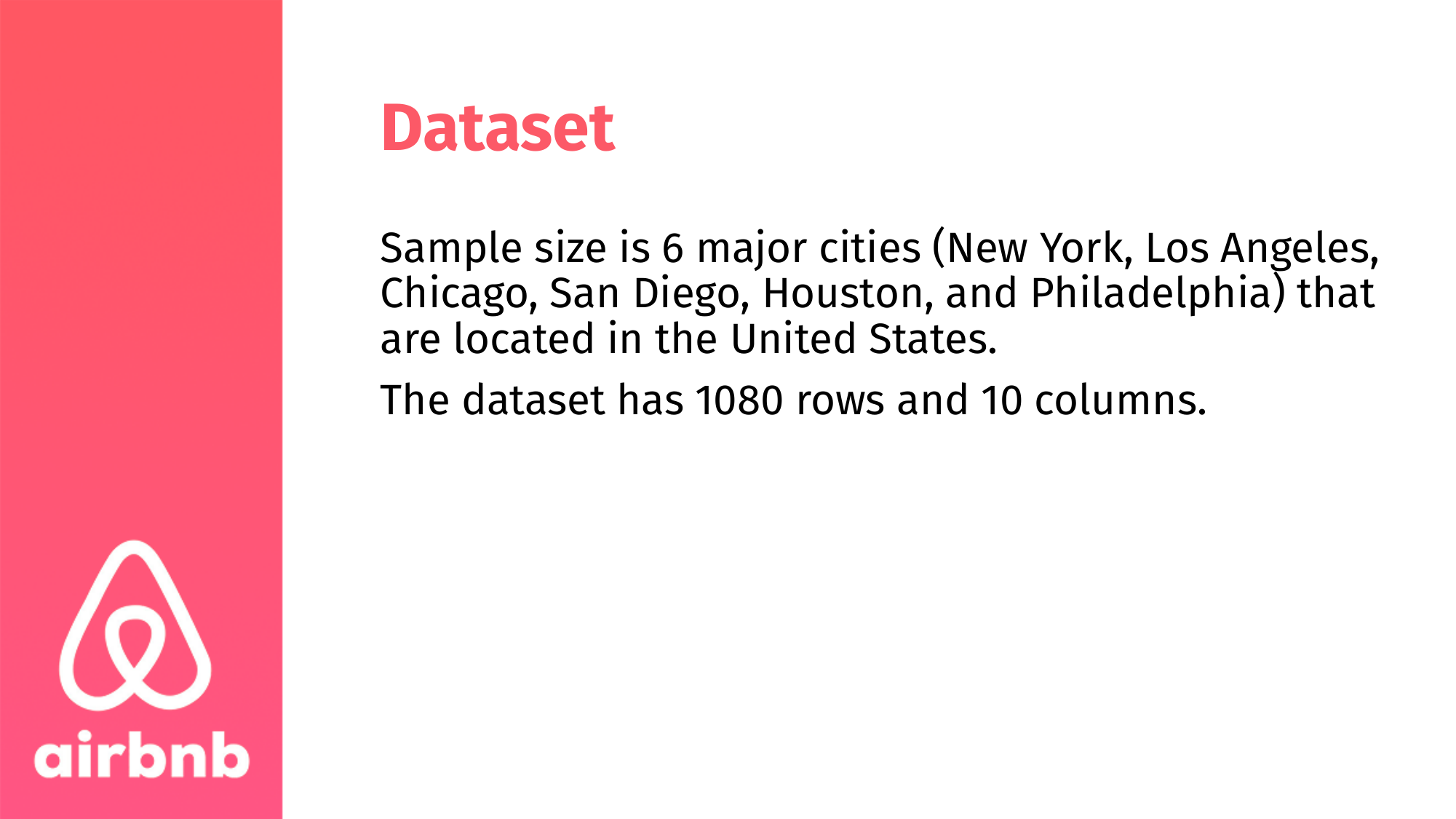

# Dataset
Sample size is 6 major cities (New York, Los Angeles, Chicago, San Diego, Houston, and Philadelphia) that are located in the United States.
The dataset has 1080 rows and 10 columns.